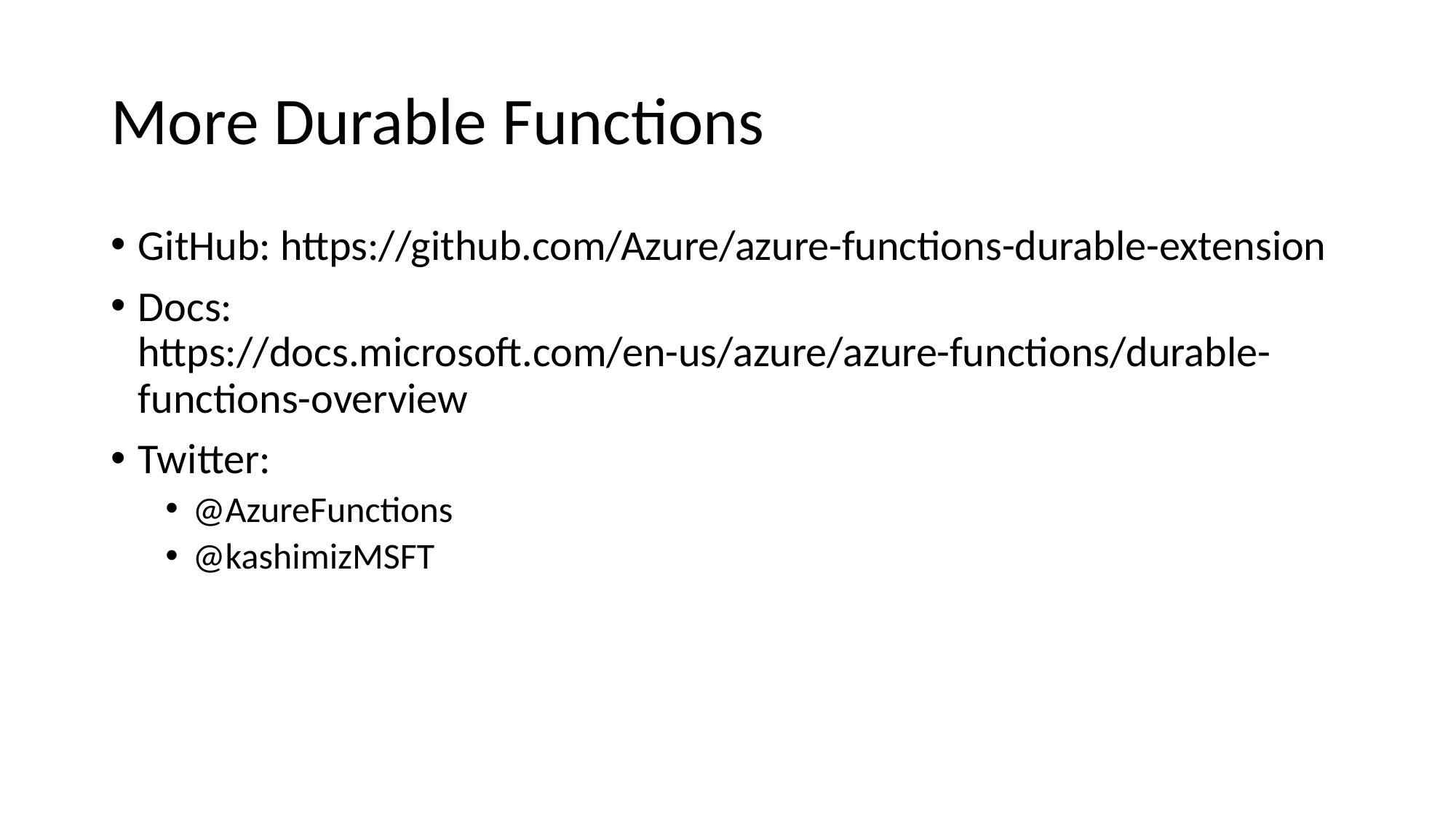

# More Durable Functions
GitHub: https://github.com/Azure/azure-functions-durable-extension
Docs: https://docs.microsoft.com/en-us/azure/azure-functions/durable-functions-overview
Twitter:
@AzureFunctions
@kashimizMSFT